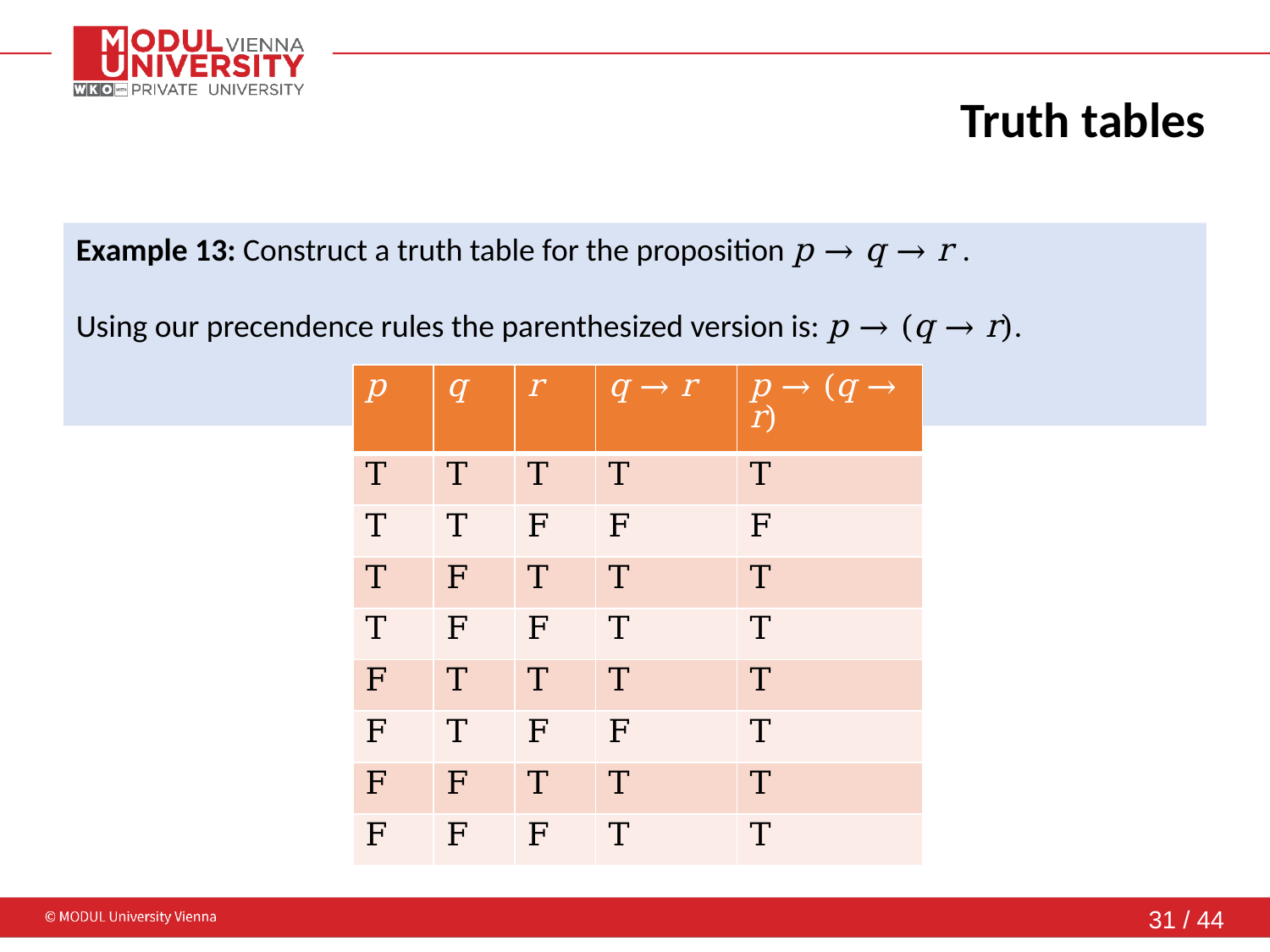

# Truth tables
Example 13: Construct a truth table for the proposition p → q → r .

Using our precendence rules the parenthesized version is: p → (q → r).

| p | q | r | q → r | p → (q → r) |
| --- | --- | --- | --- | --- |
| T | T | T | T | T |
| T | T | F | F | F |
| T | F | T | T | T |
| T | F | F | T | T |
| F | T | T | T | T |
| F | T | F | F | T |
| F | F | T | T | T |
| F | F | F | T | T |